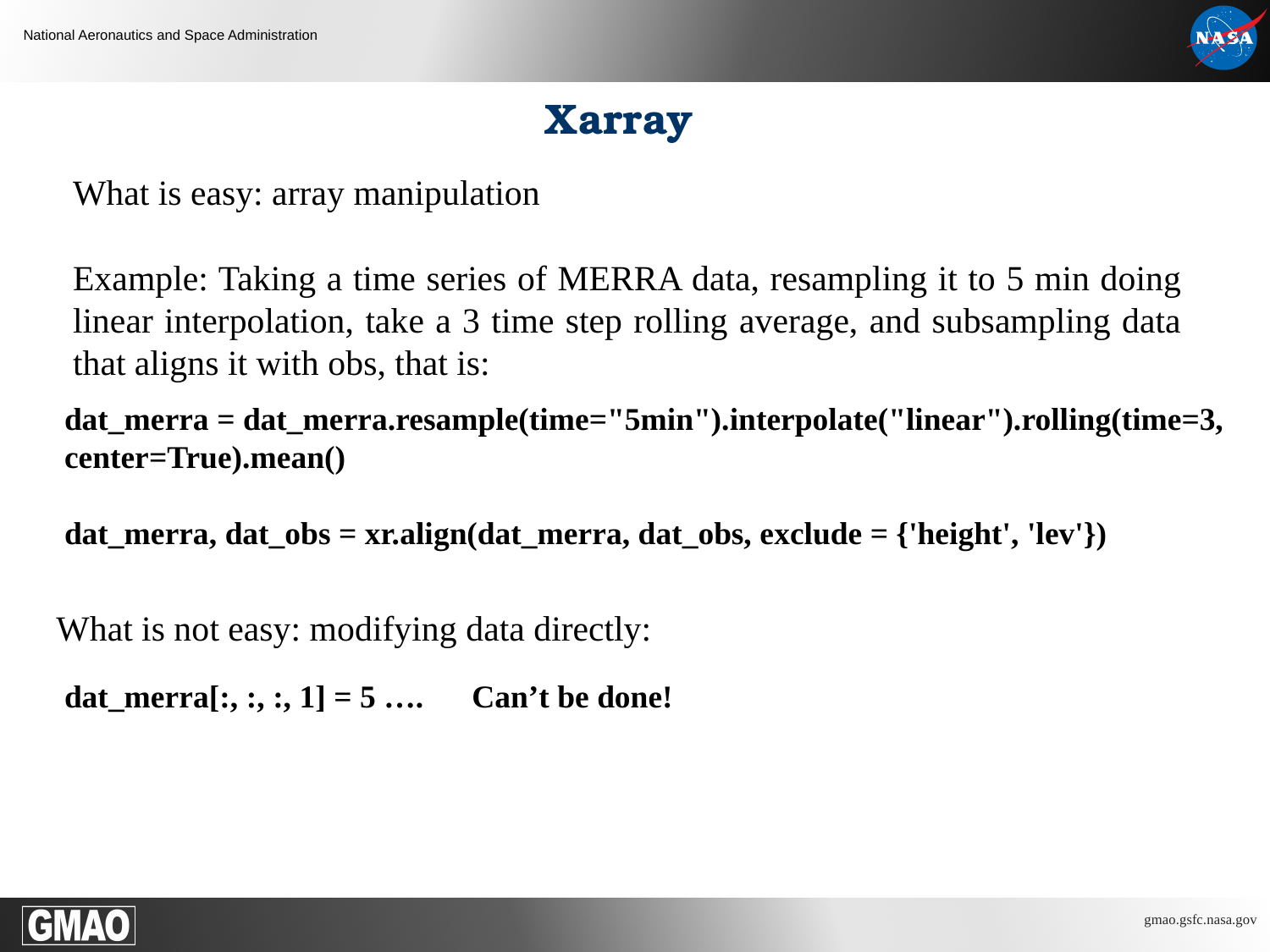

Xarray
What is easy: array manipulation

Example: Taking a time series of MERRA data, resampling it to 5 min doing linear interpolation, take a 3 time step rolling average, and subsampling data that aligns it with obs, that is:

dat_merra = dat_merra.resample(time="5min").interpolate("linear").rolling(time=3, center=True).mean()

dat_merra, dat_obs = xr.align(dat_merra, dat_obs, exclude = {'height', 'lev'})
What is not easy: modifying data directly:
dat_merra[:, :, :, 1] = 5 ….      Can’t be done!